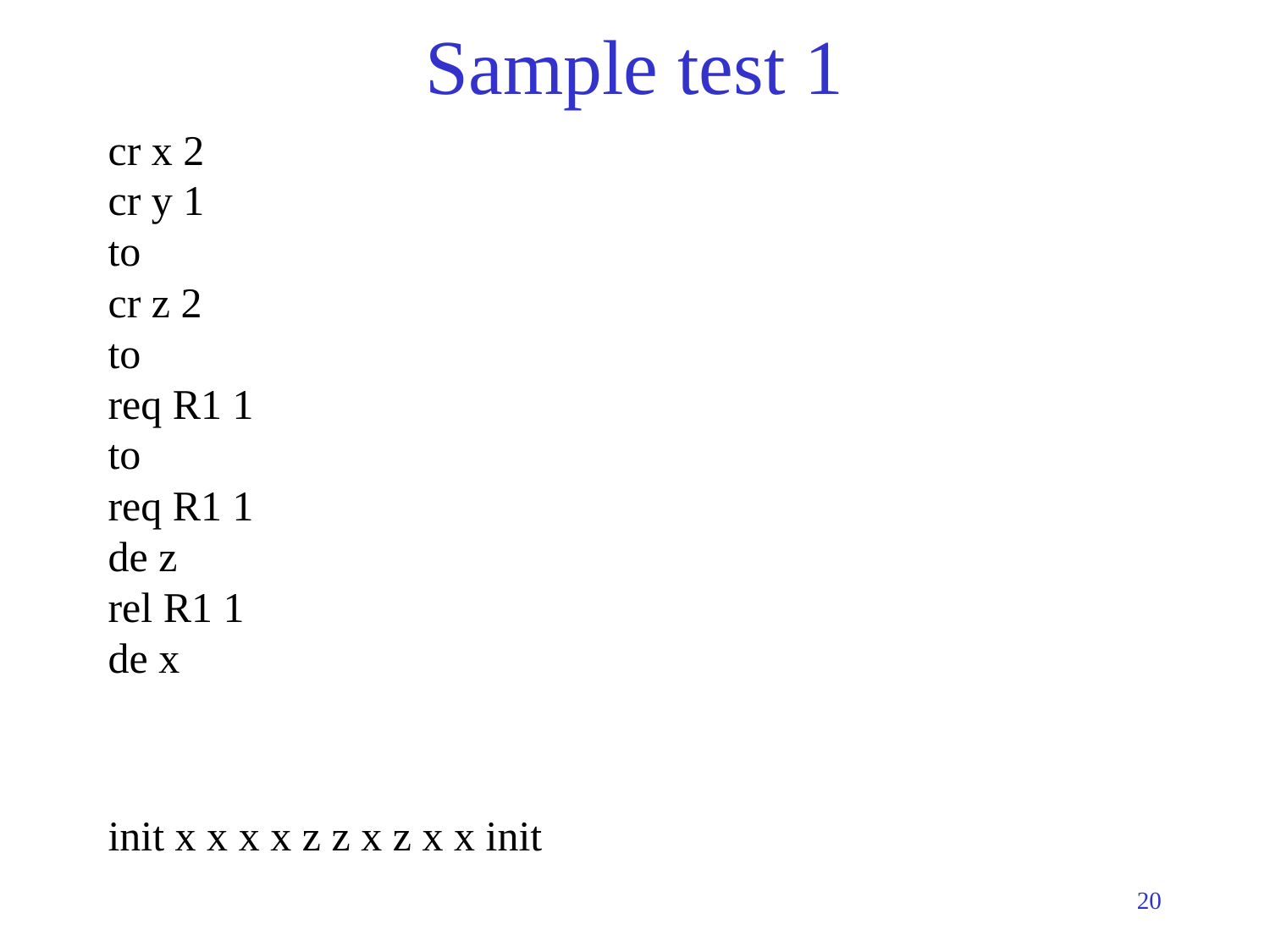

# Sample test 1
cr x 2
cr y 1
to
cr z 2
to
req R1 1
to
req R1 1
de z
rel R1 1
de x

init x x x x z z x z x x init
20